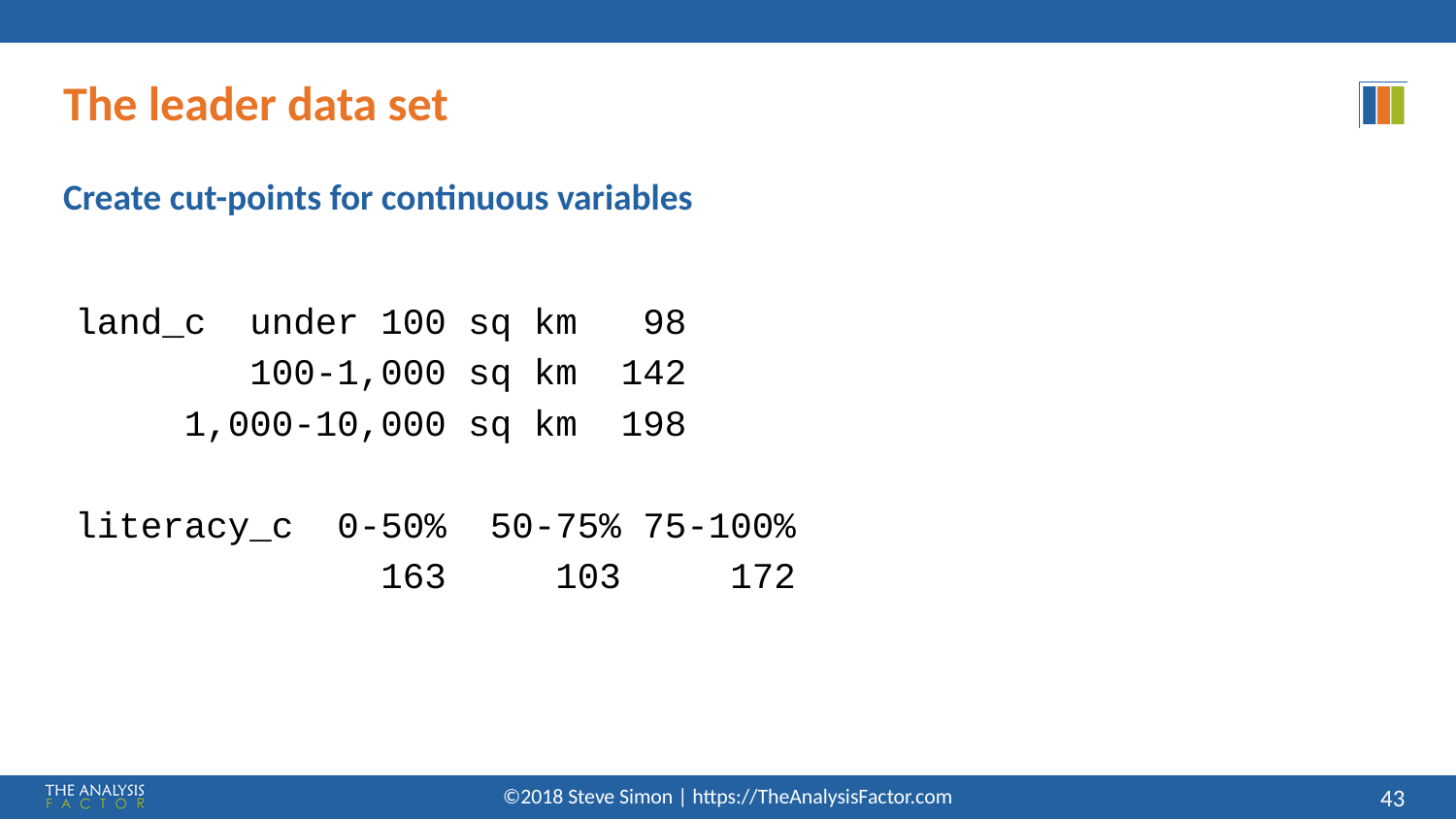

# The leader data set
Create cut-points for continuous variables

land_c  under 100 sq km   98
        100-1,000 sq km  142
     1,000-10,000 sq km  198

literacy_c  0-50%  50-75% 75-100%
              163     103     172

©2018 Steve Simon | https://TheAnalysisFactor.com
43